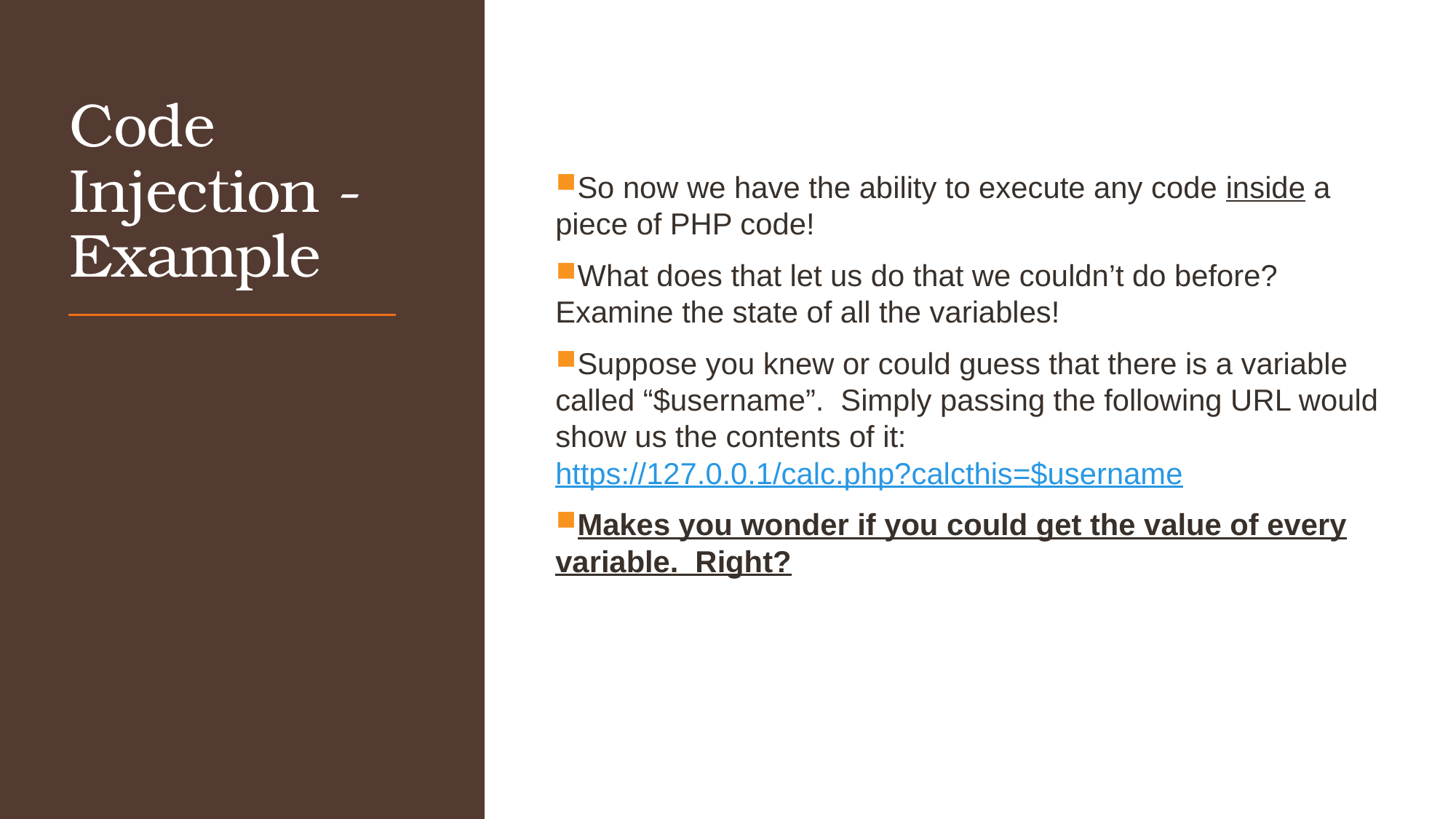

# Code Injection -Example
So now we have the ability to execute any code inside a piece of PHP code!
What does that let us do that we couldn’t do before?  Examine the state of all the variables!
Suppose you knew or could guess that there is a variable called “$username”.  Simply passing the following URL would show us the contents of it:
https://127.0.0.1/calc.php?calcthis=$username
Makes you wonder if you could get the value of every variable.  Right?